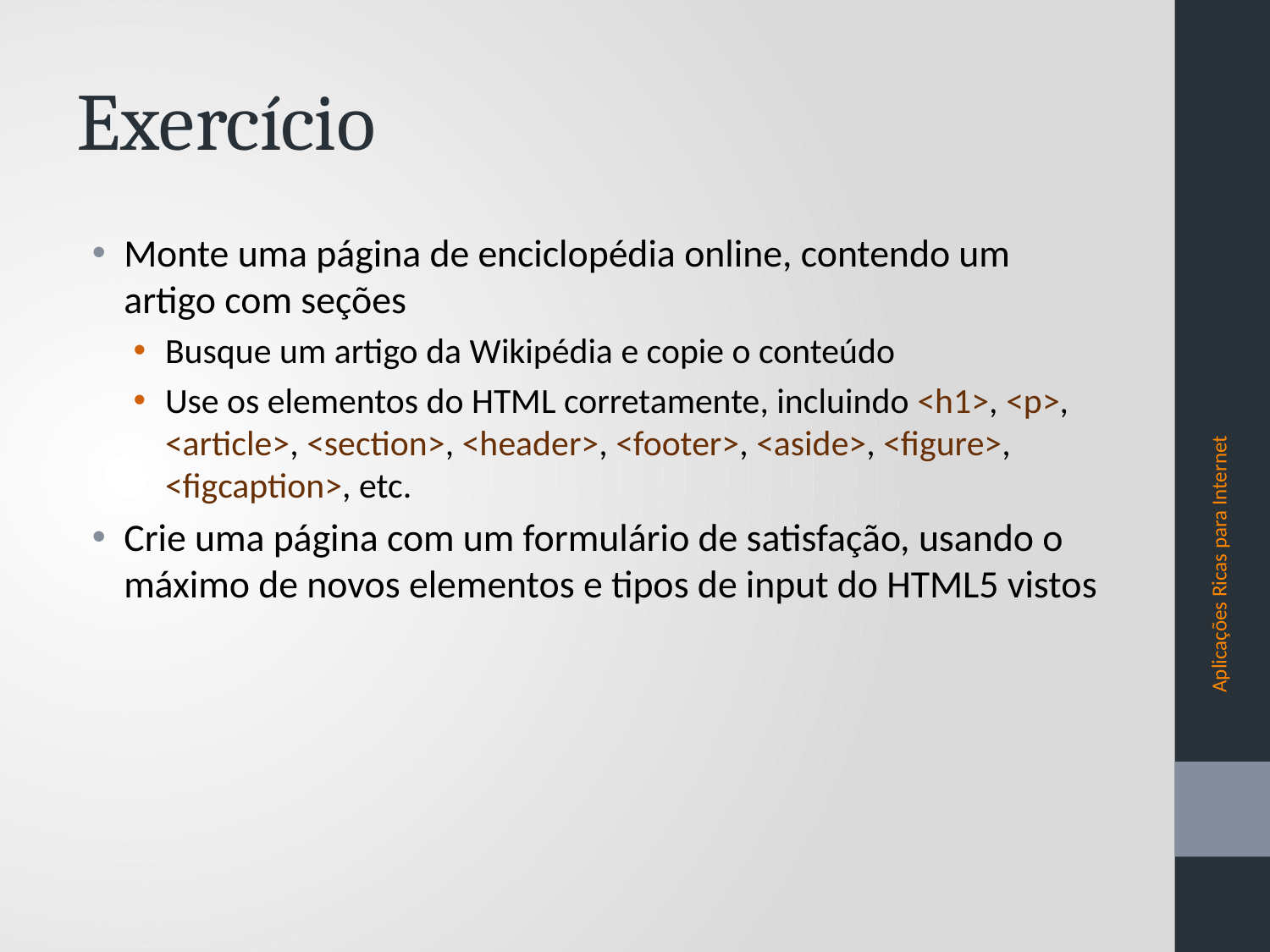

# Exercício
Monte uma página de enciclopédia online, contendo um artigo com seções
Busque um artigo da Wikipédia e copie o conteúdo
Use os elementos do HTML corretamente, incluindo <h1>, <p>, <article>, <section>, <header>, <footer>, <aside>, <figure>, <figcaption>, etc.
Crie uma página com um formulário de satisfação, usando o máximo de novos elementos e tipos de input do HTML5 vistos
Aplicações Ricas para Internet